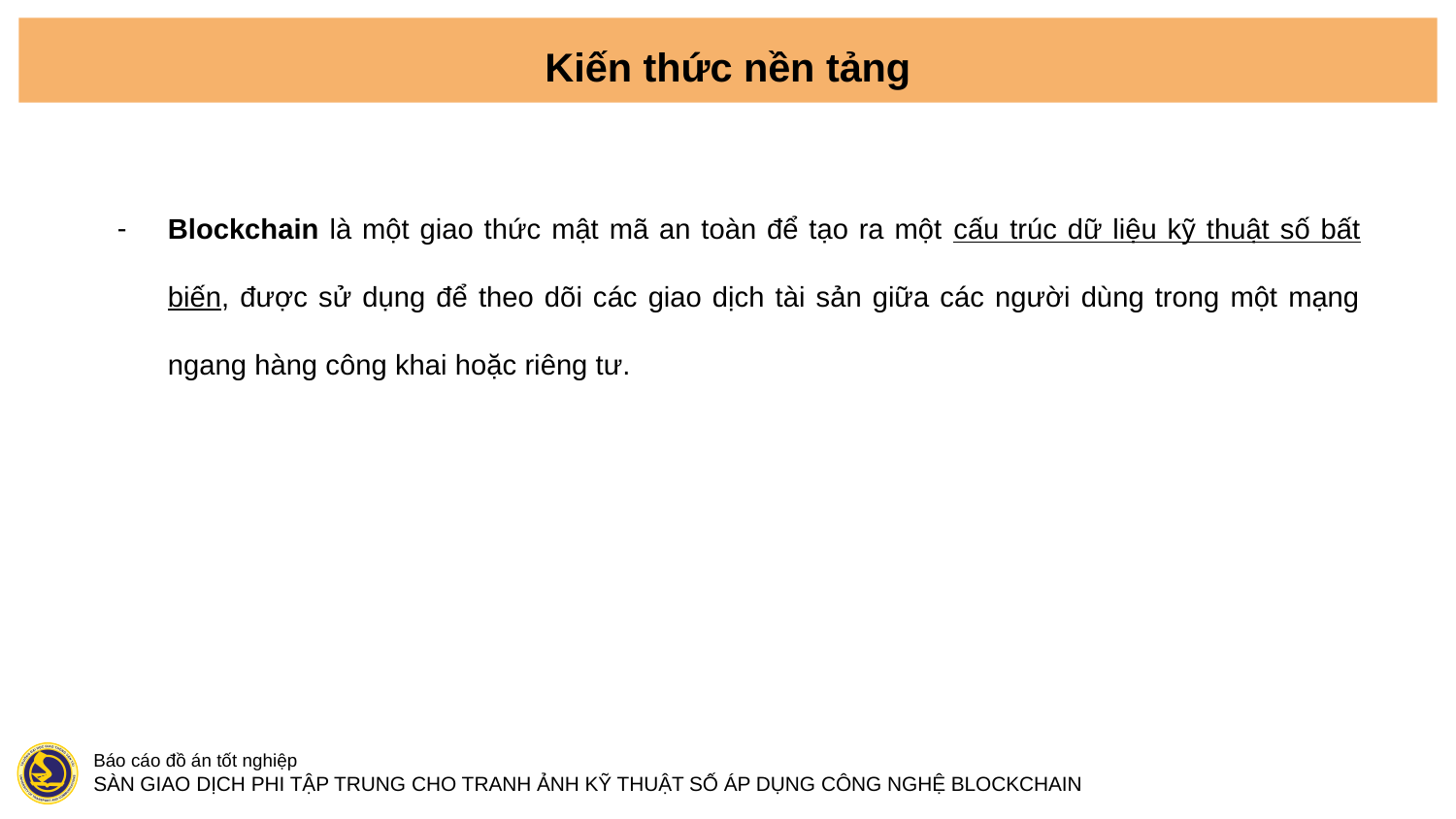

Kiến thức nền tảng
Blockchain là một giao thức mật mã an toàn để tạo ra một cấu trúc dữ liệu kỹ thuật số bất biến, được sử dụng để theo dõi các giao dịch tài sản giữa các người dùng trong một mạng ngang hàng công khai hoặc riêng tư.